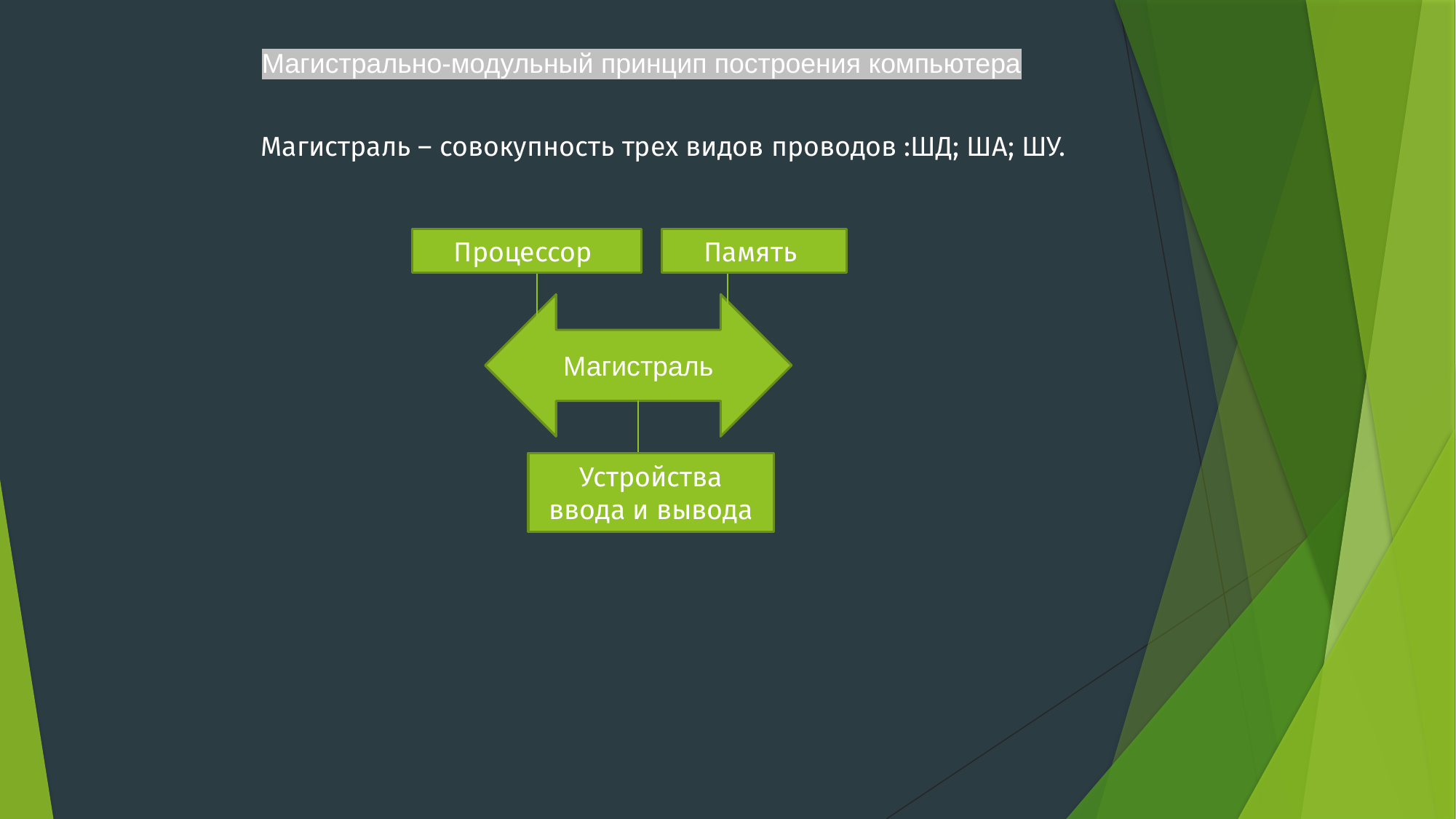

Магистрально-модульный принцип построения компьютера
Магистраль – совокупность трех видов проводов :ШД; ША; ШУ.
Процессор
Память
Магистраль
Устройства ввода и вывода